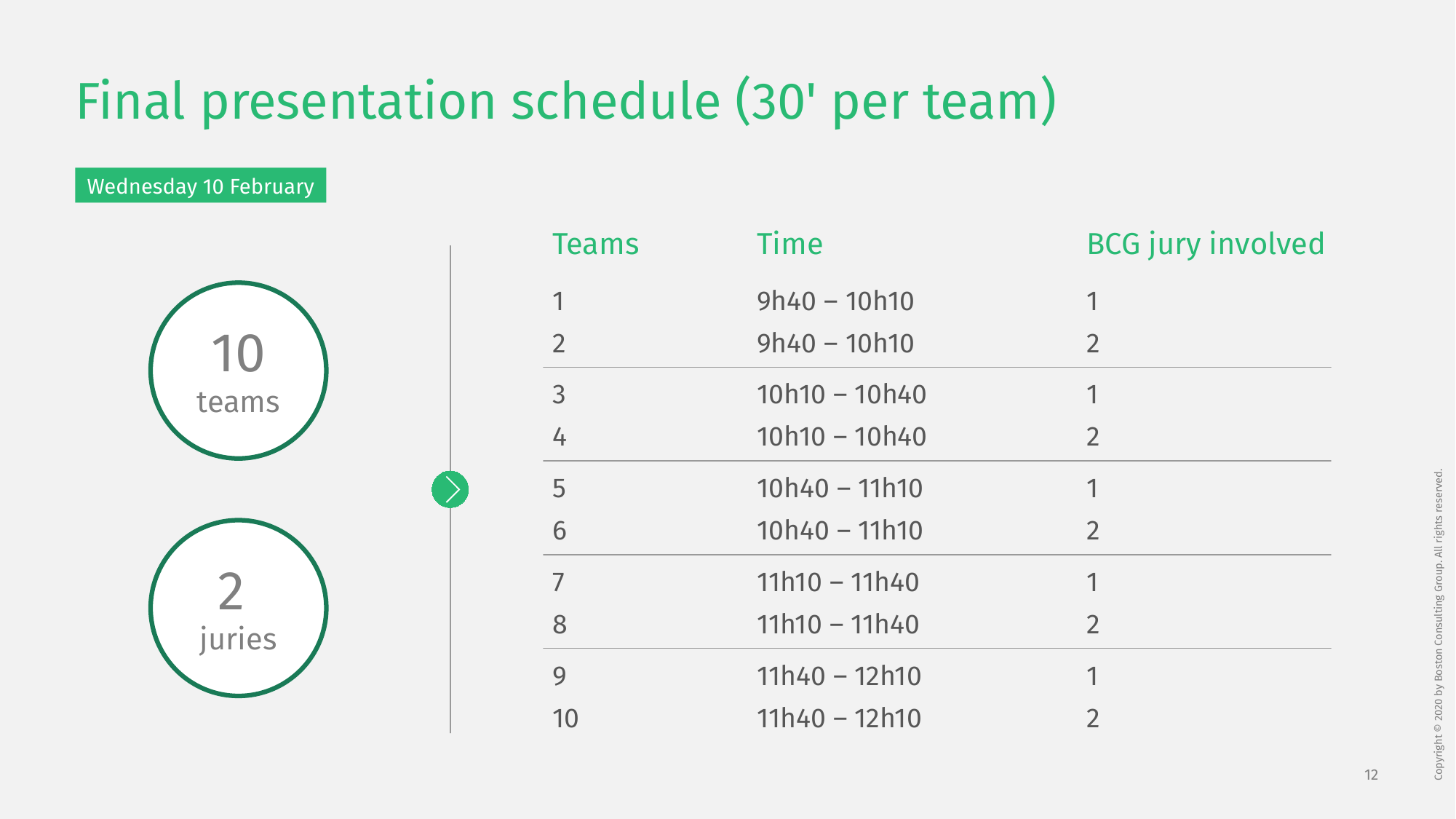

# Final presentation schedule (30' per team)
Wednesday 10 February
Teams
Time
BCG jury involved

10 teams
2
juries
1
9h40 – 10h10
1
2
9h40 – 10h10
2
3
10h10 – 10h40
1
4
10h10 – 10h40
2
5
10h40 – 11h10
1
6
10h40 – 11h10
2
7
11h10 – 11h40
1
8
11h10 – 11h40
2
9
11h40 – 12h10
1
10
11h40 – 12h10
2